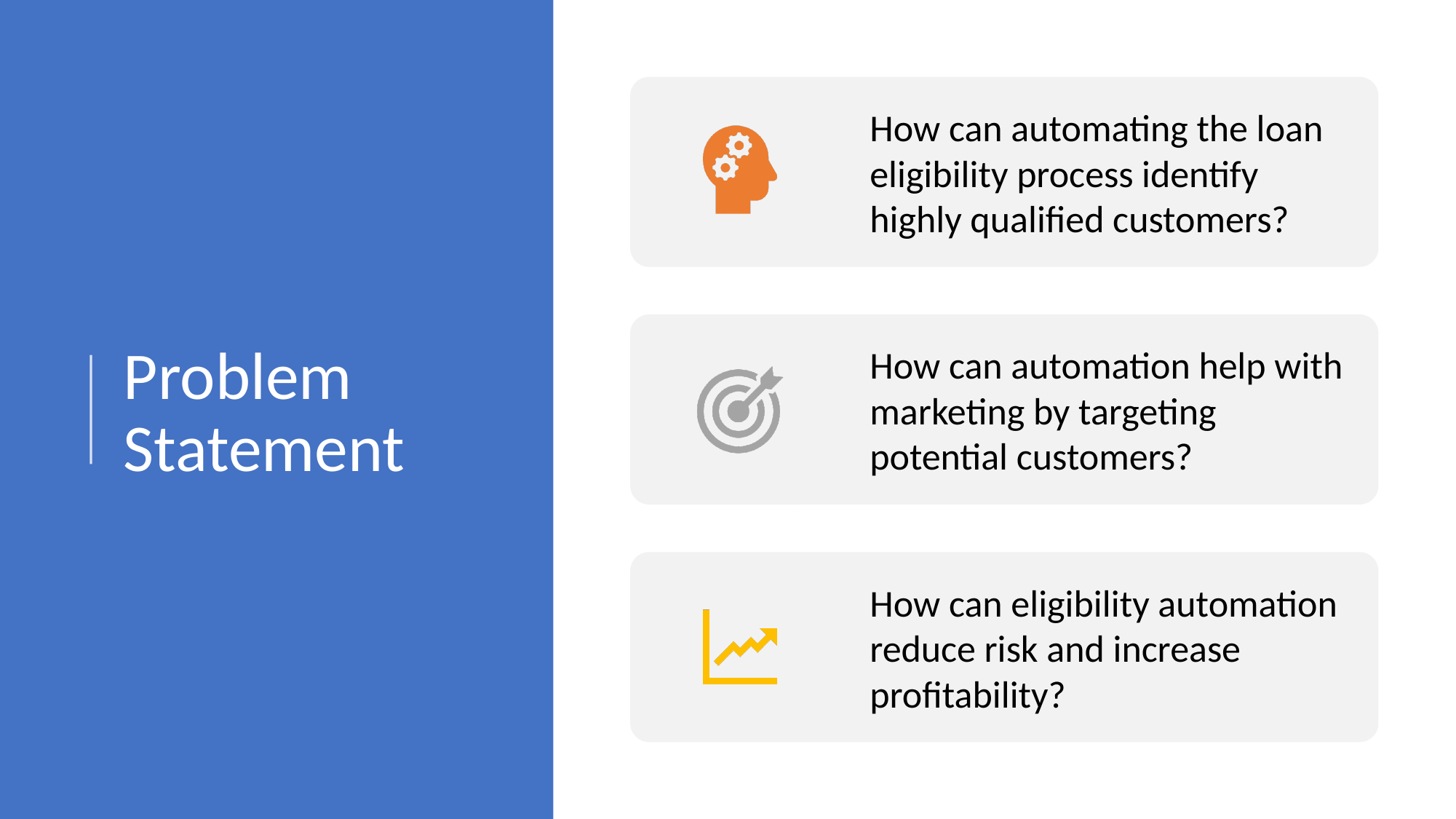

How can automating the loan eligibility process identify highly qualified customers?
How can automation help with marketing by targeting potential customers?
How can eligibility automation reduce risk and increase profitability?
# Problem Statement